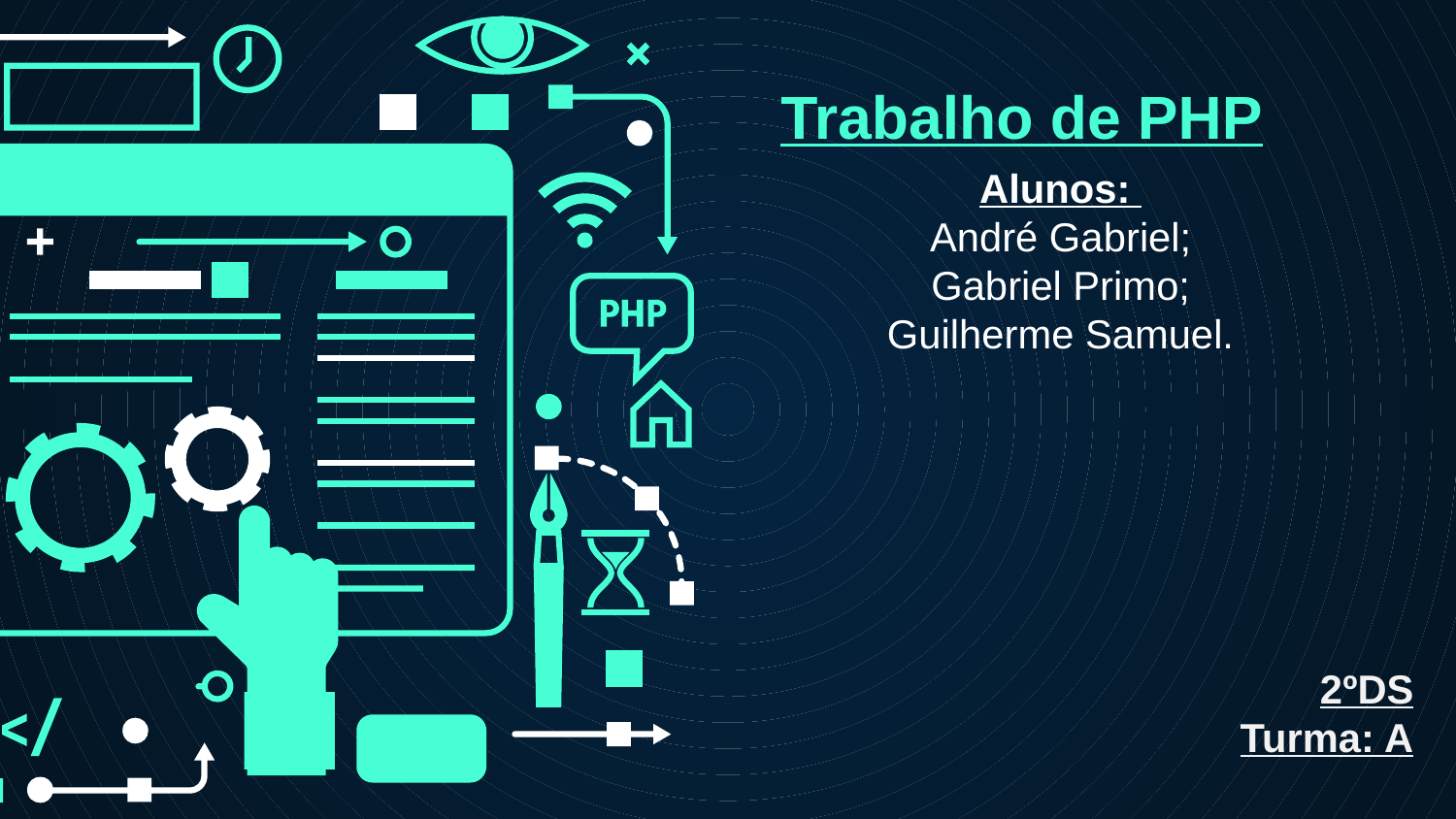

Trabalho de PHP

Alunos:
André Gabriel;
Gabriel Primo;
Guilherme Samuel.

2ºDS
Turma: A